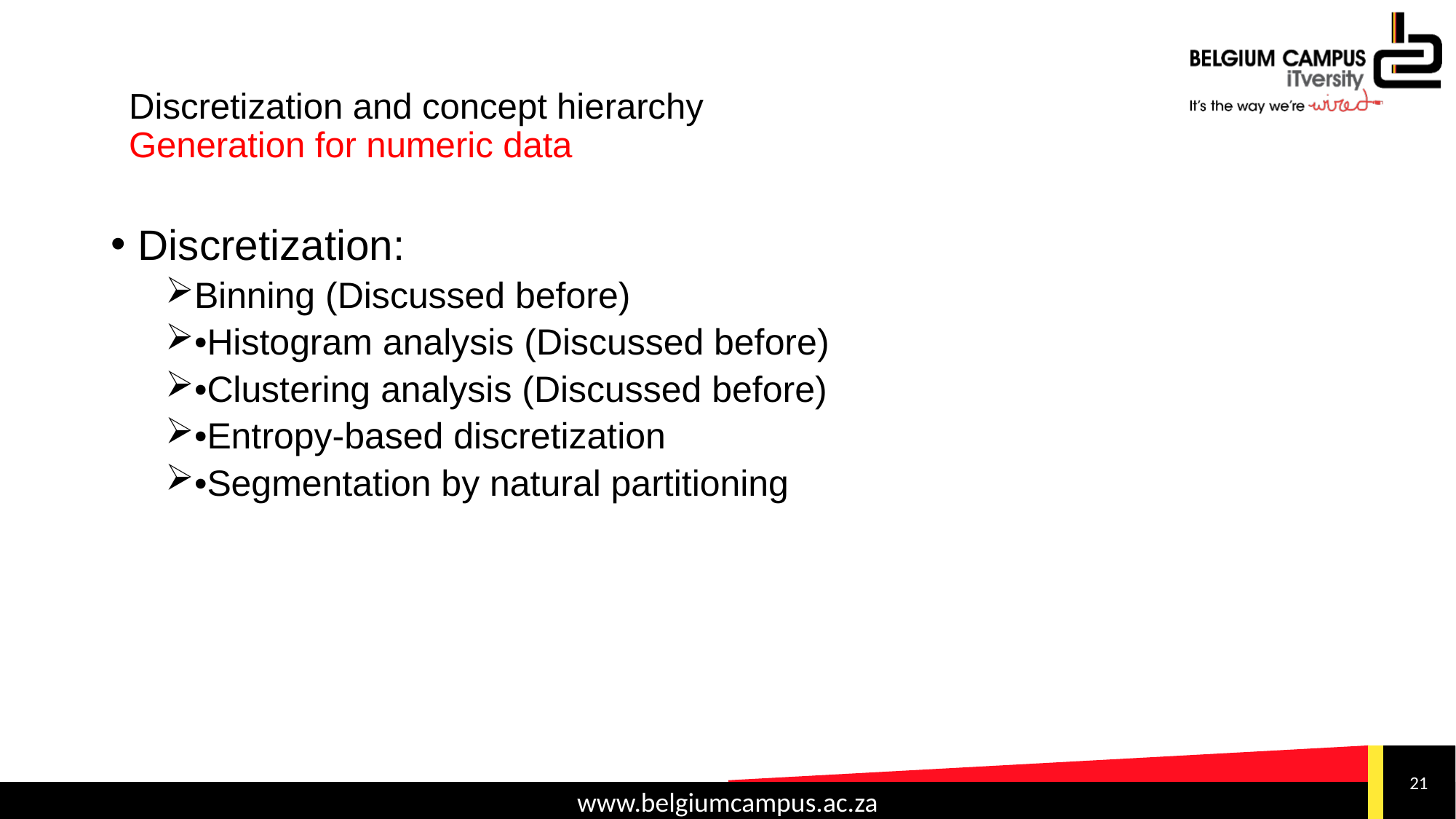

# Discretization and concept hierarchy Generation for numeric data
Discretization:
Binning (Discussed before)
•Histogram analysis (Discussed before)
•Clustering analysis (Discussed before)
•Entropy-based discretization
•Segmentation by natural partitioning